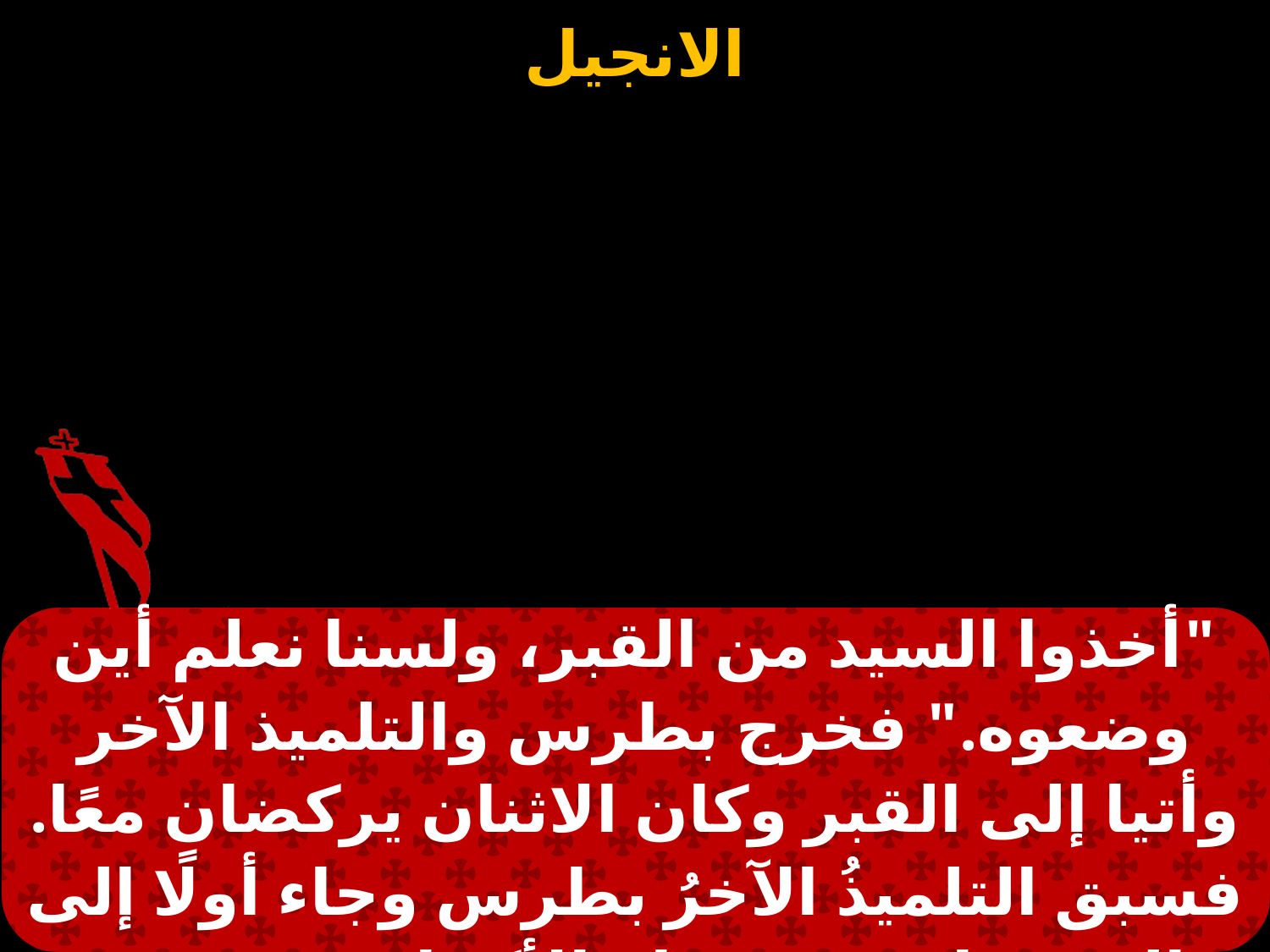

| "أخذوا السيد من القبر، ولسنا نعلم أين وضعوه." فخرج بطرس والتلميذ الآخر وأتيا إلى القبر وكان الاثنان يركضان معًا. فسبق التلميذُ الآخرُ بطرس وجاء أولًا إلى القبر وانحنى فنظر الأكفان موضوعة ولكنه لم يدخل. |
| --- |